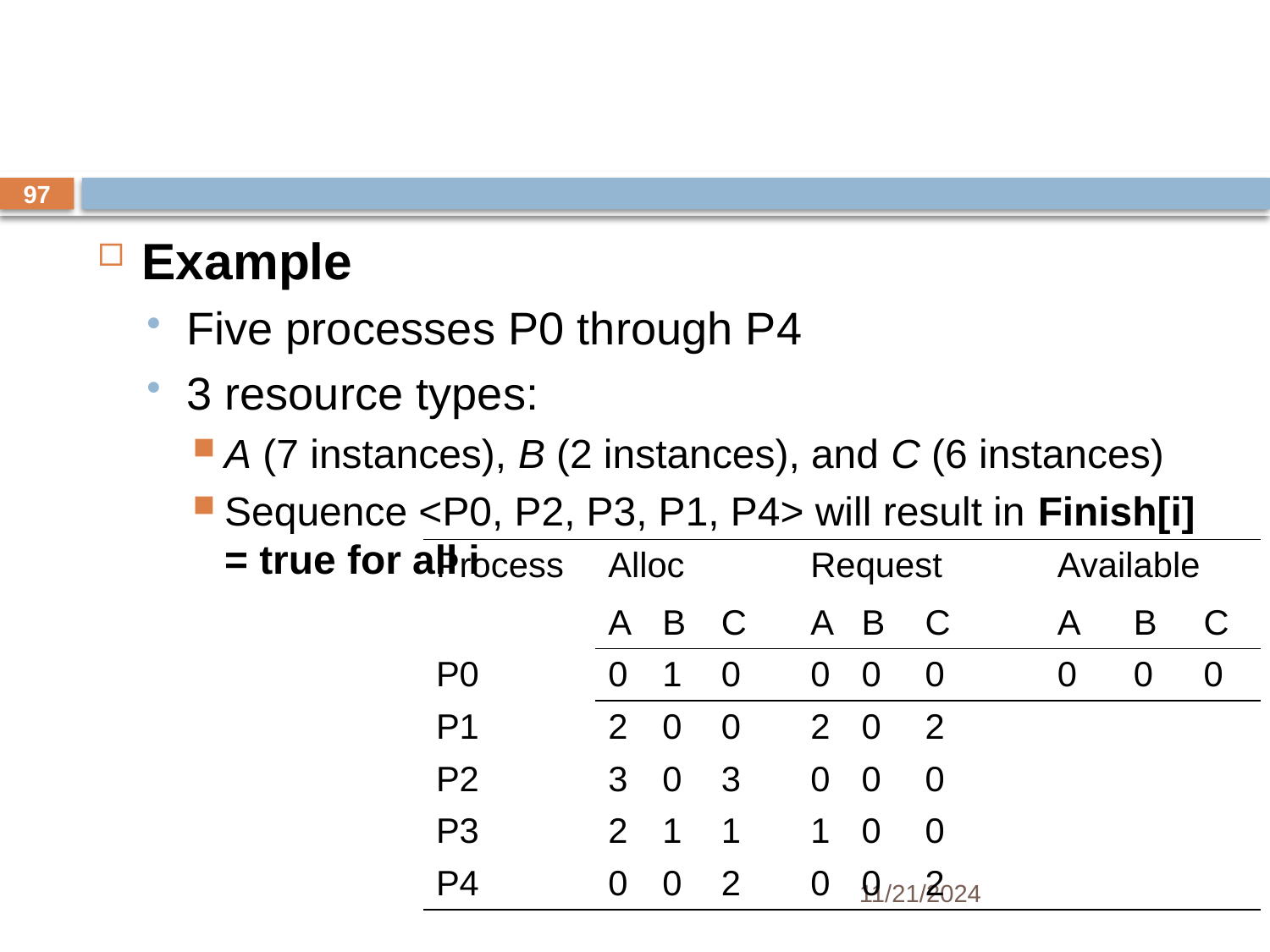

#
97
Example
Five processes P0 through P4
3 resource types:
A (7 instances), B (2 instances), and C (6 instances)
Sequence <P0, P2, P3, P1, P4> will result in Finish[i] = true for all i

| Process | Alloc |  |  |  | Request |  |  |  |  | Available |  |  |
| --- | --- | --- | --- | --- | --- | --- | --- | --- | --- | --- | --- | --- |
|  | A | B | C |  | A | B | C |  |  | A | B | C |
| P0 | 0 | 1 | 0 |  | 0 | 0 | 0 |  |  | 0 | 0 | 0 |
| P1 | 2 | 0 | 0 |  | 2 | 0 | 2 |  |  |  |  |  |
| P2 | 3 | 0 | 3 |  | 0 | 0 | 0 |  |  |  |  |  |
| P3 | 2 | 1 | 1 |  | 1 | 0 | 0 |  |  |  |  |  |
| P4 | 0 | 0 | 2 |  | 0 | 0 | 2 |  |  |  |  |  |
11/21/2024